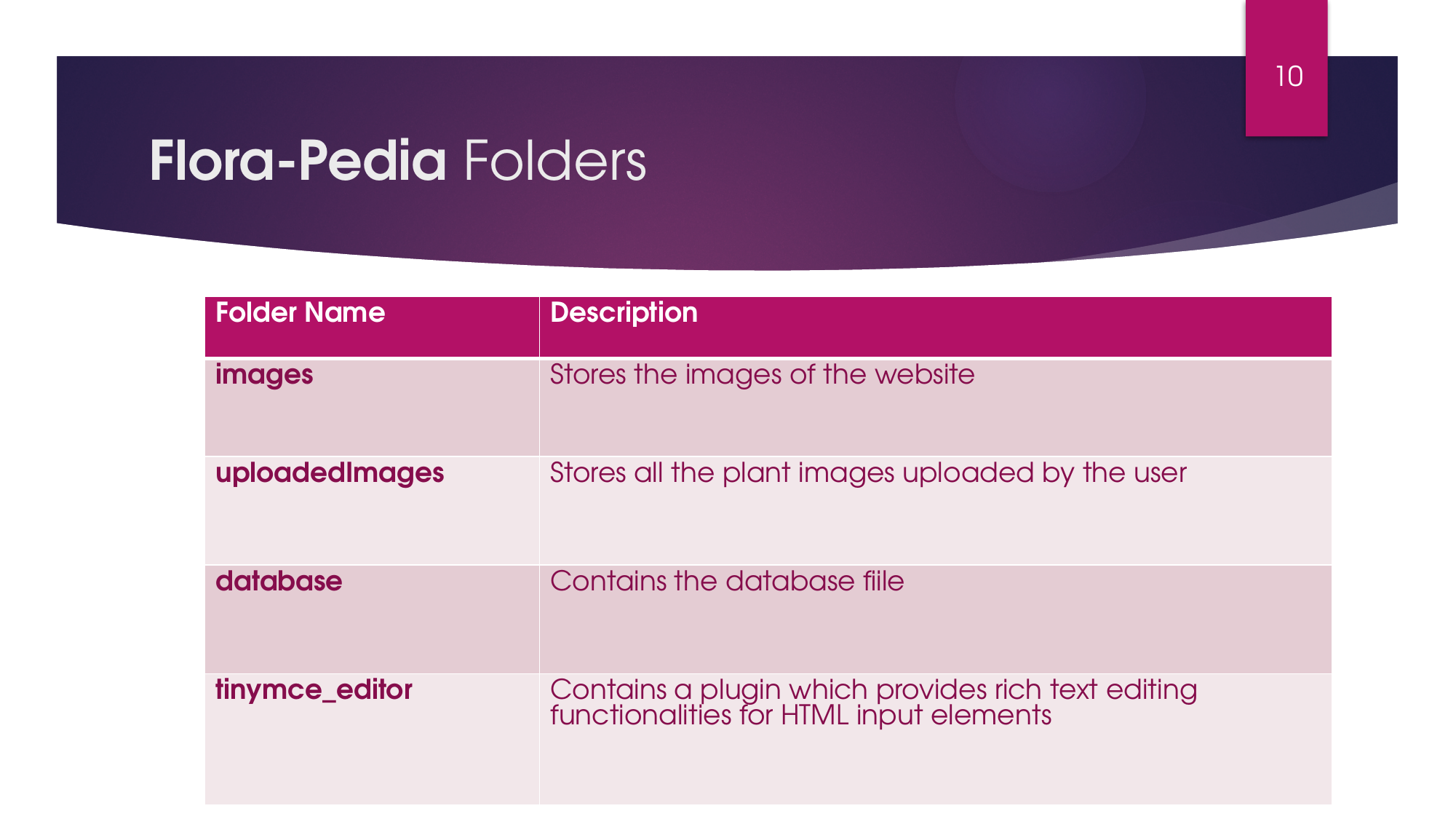

10
# Flora-Pedia Folders

| Folder Name | Description |
| --- | --- |
| images | Stores the images of the website |
| uploadedImages | Stores all the plant images uploaded by the user |
| database | Contains the database fiile |
| tinymce\_editor | Contains a plugin which provides rich text editing functionalities for HTML input elements |